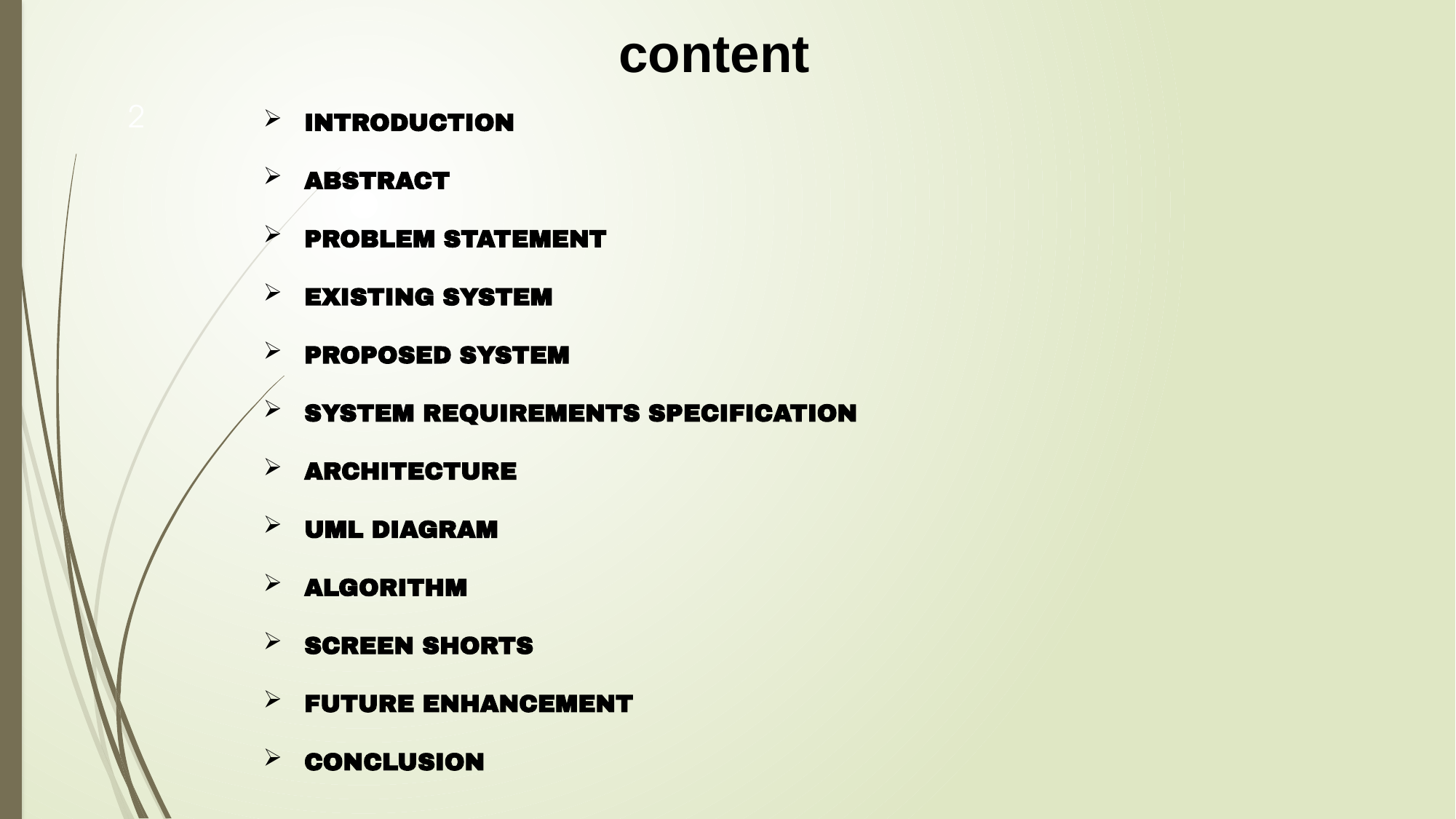

content
INTRODUCTION
ABSTRACT
PROBLEM STATEMENT
EXISTING SYSTEM
PROPOSED SYSTEM
SYSTEM REQUIREMENTS SPECIFICATION
ARCHITECTURE
UML DIAGRAM
ALGORITHM
SCREEN SHORTS
FUTURE ENHANCEMENT
CONCLUSION
2